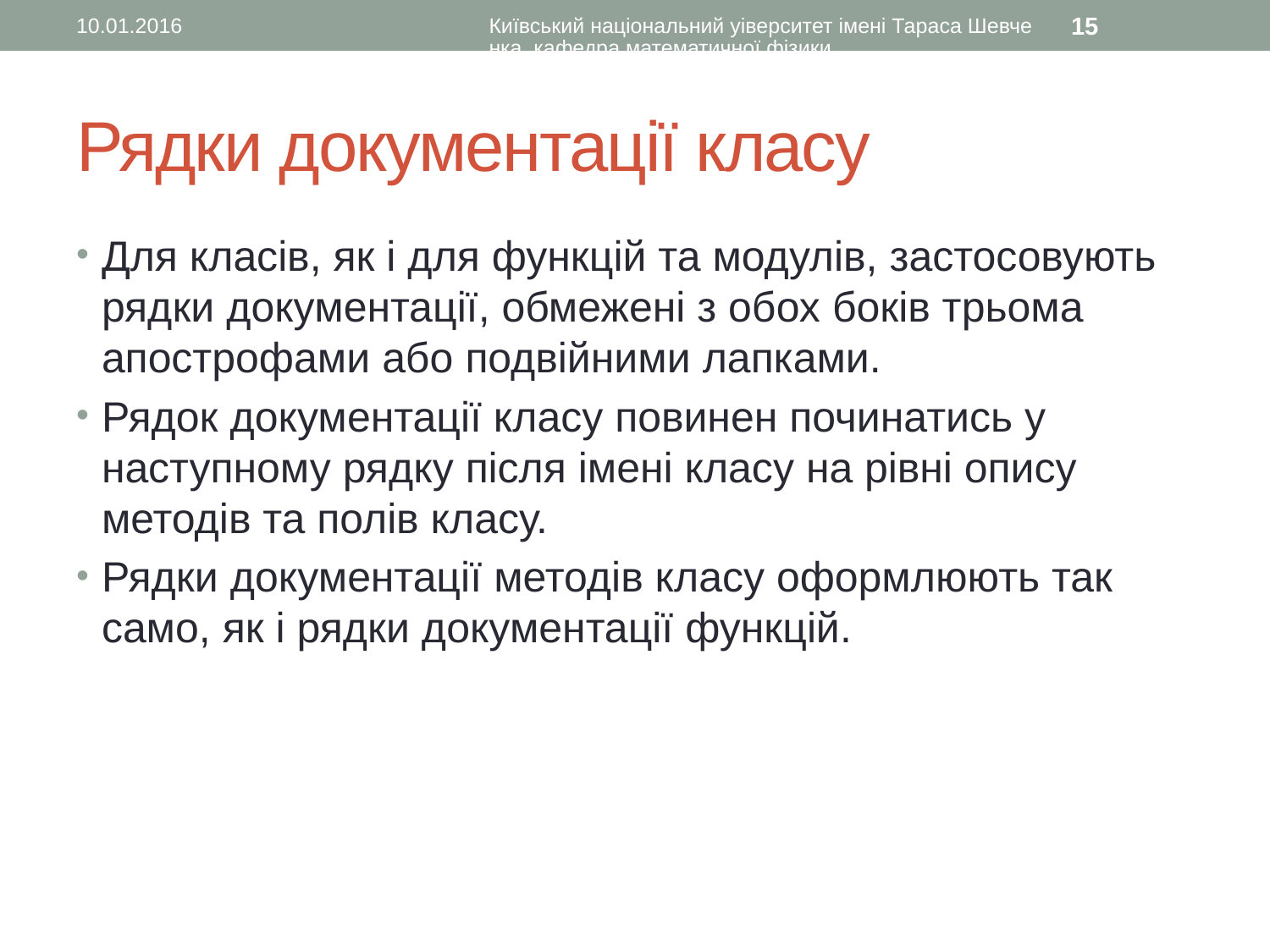

10.01.2016
Київський національний уіверситет імені Тараса Шевченка, кафедра математичної фізики
15
# Рядки документації класу
Для класів, як і для функцій та модулів, застосовують рядки документації, обмежені з обох боків трьома апострофами або подвійними лапками.
Рядок документації класу повинен починатись у наступному рядку після імені класу на рівні опису методів та полів класу.
Рядки документації методів класу оформлюють так само, як і рядки документації функцій.